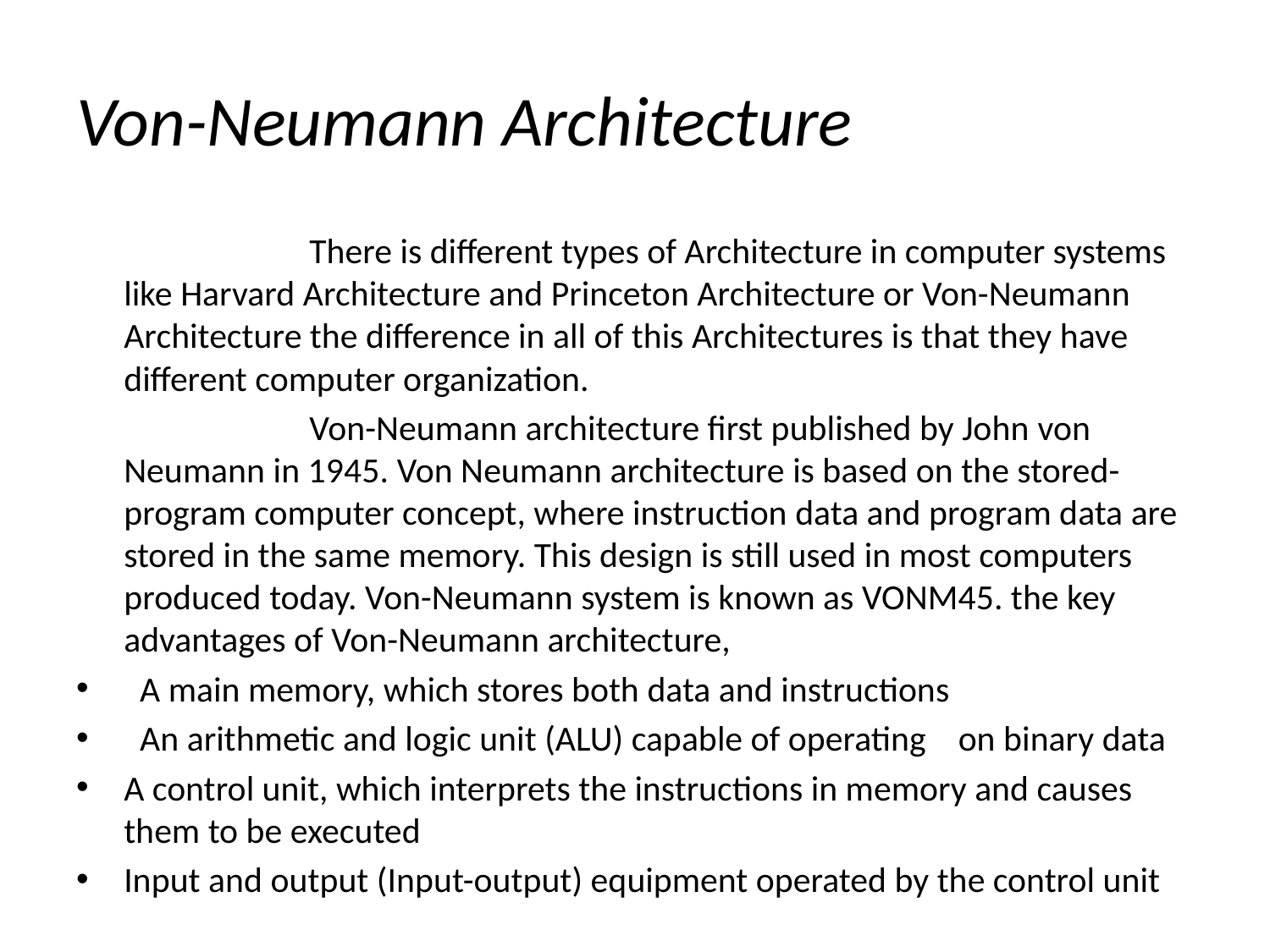

# Von-Neumann Architecture
                             There is different types of Architecture in computer systems like Harvard Architecture and Princeton Architecture or Von-Neumann Architecture the difference in all of this Architectures is that they have different computer organization.
                             Von-Neumann architecture first published by John von Neumann in 1945. Von Neumann architecture is based on the stored-program computer concept, where instruction data and program data are stored in the same memory. This design is still used in most computers produced today. Von-Neumann system is known as VONM45. the key advantages of Von-Neumann architecture,
  A main memory, which stores both data and instructions
  An arithmetic and logic unit (ALU) capable of operating    on binary data
A control unit, which interprets the instructions in memory and causes them to be executed
Input and output (Input-output) equipment operated by the control unit